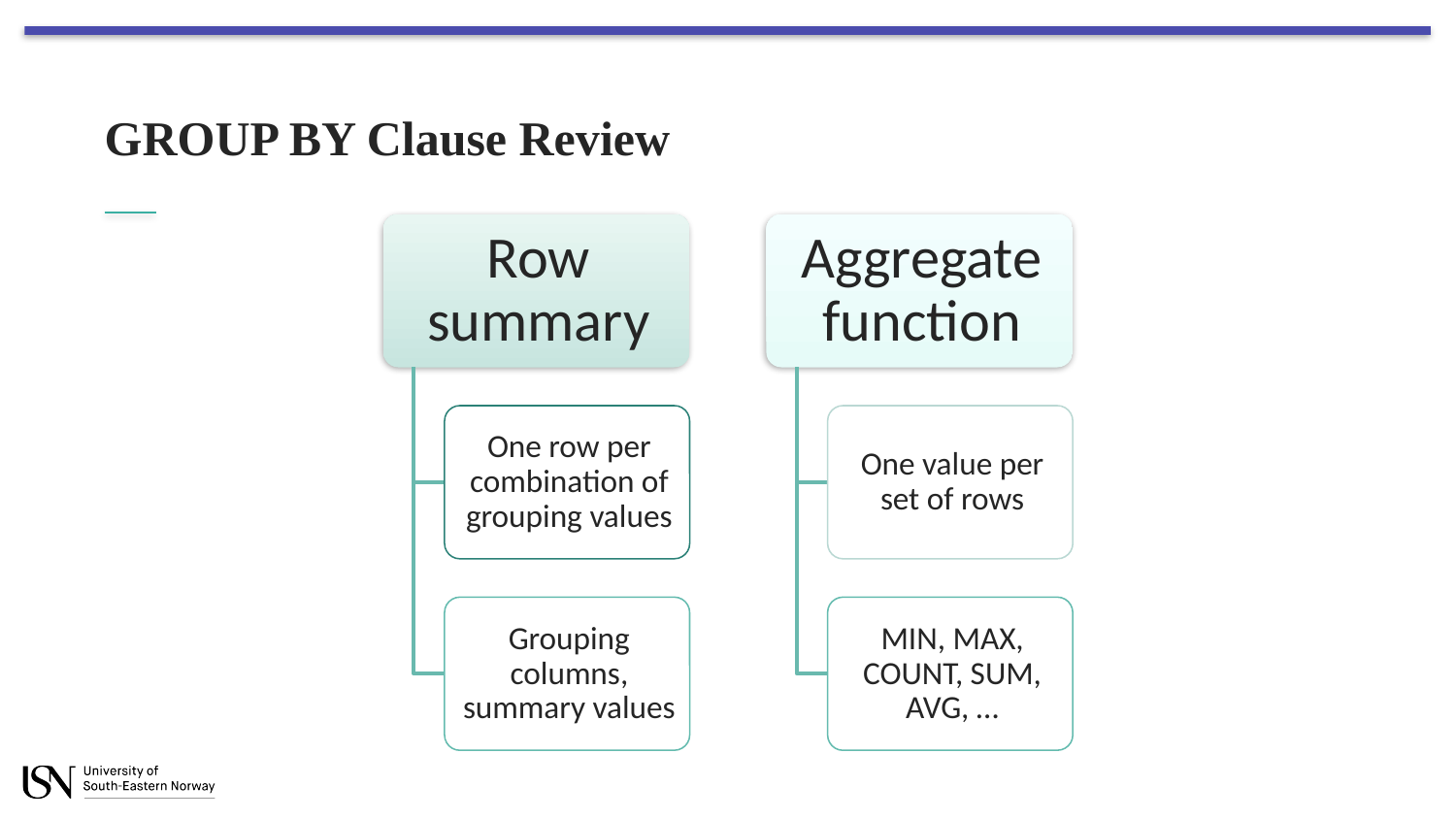

# GROUP BY Clause Review
Row summary
One row per combination of grouping values
Grouping columns, summary values
Aggregate function
One value per set of rows
MIN, MAX, COUNT, SUM, AVG, …